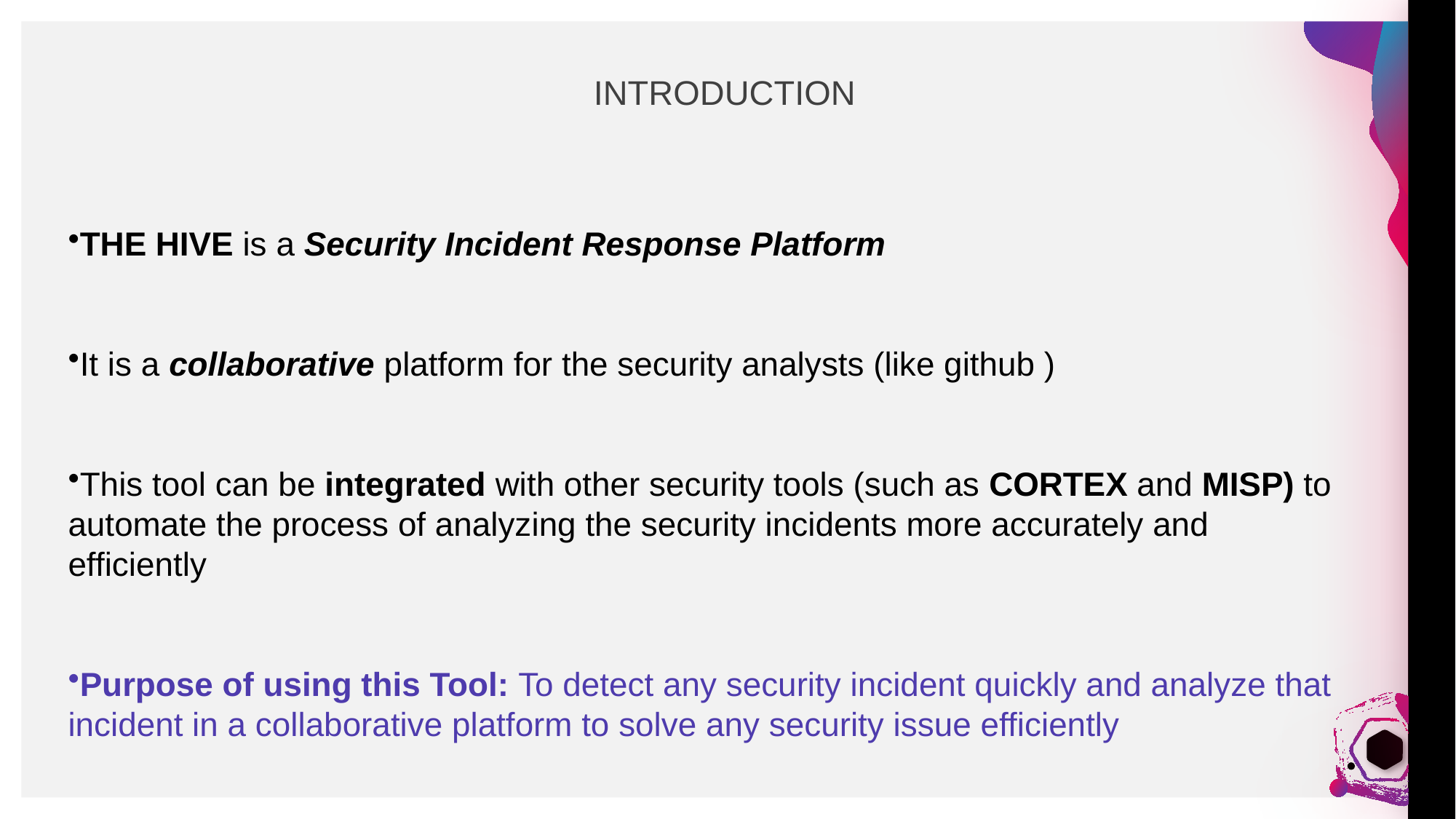

# INTRODUCTION

THE HIVE is a Security Incident Response Platform

It is a collaborative platform for the security analysts (like github )

This tool can be integrated with other security tools (such as CORTEX and MISP) to automate the process of analyzing the security incidents more accurately and efficiently

Purpose of using this Tool: To detect any security incident quickly and analyze that incident in a collaborative platform to solve any security issue efficiently